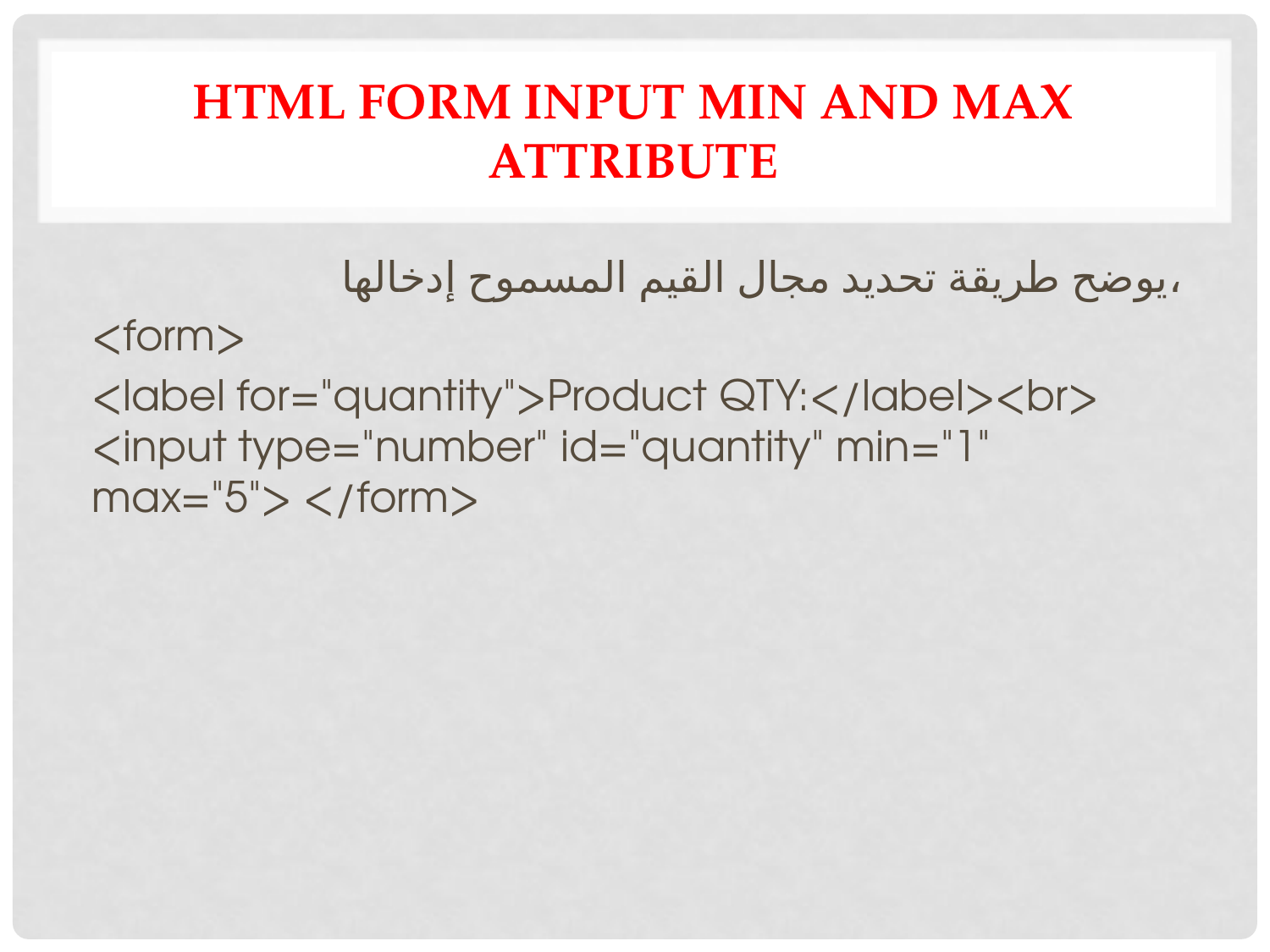

# HTML form input min and max attribute
يوضح طريقة تحديد مجال القيم المسموح إدخالها،
<form>
<label for="quantity">Product QTY:</label><br> <input type="number" id="quantity" min="1" max="5"> </form>